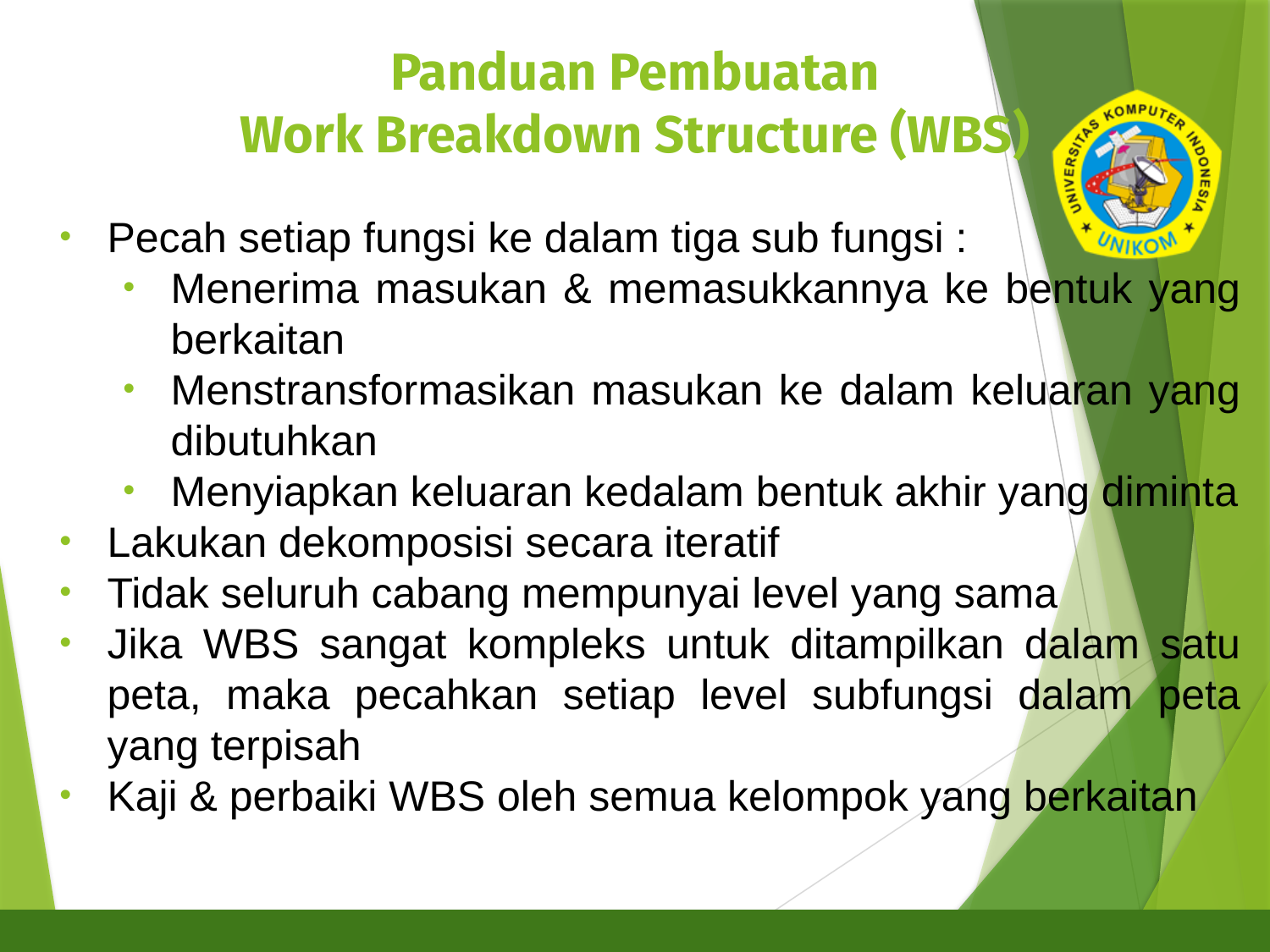

# Panduan Pembuatan Work Breakdown Structure (WBS)
14
Pecah setiap fungsi ke dalam tiga sub fungsi :
Menerima masukan & memasukkannya ke bentuk yang berkaitan
Menstransformasikan masukan ke dalam keluaran yang dibutuhkan
Menyiapkan keluaran kedalam bentuk akhir yang diminta
Lakukan dekomposisi secara iteratif
Tidak seluruh cabang mempunyai level yang sama
Jika WBS sangat kompleks untuk ditampilkan dalam satu peta, maka pecahkan setiap level subfungsi dalam peta yang terpisah
Kaji & perbaiki WBS oleh semua kelompok yang berkaitan